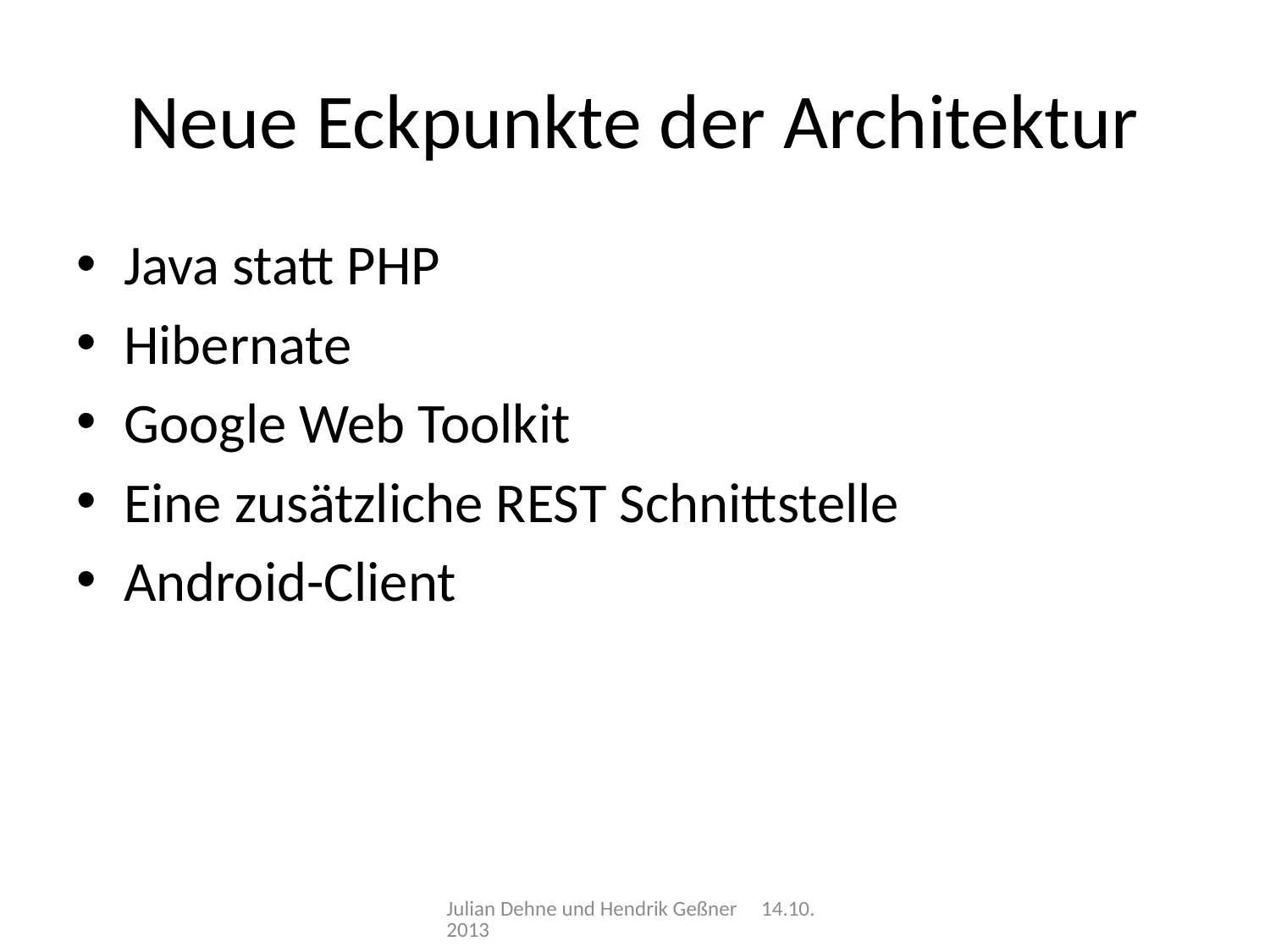

# Neue Eckpunkte der Architektur
Java statt PHP
Hibernate
Google Web Toolkit
Eine zusätzliche REST Schnittstelle
Android-Client
Julian Dehne und Hendrik Geßner     14.10.2013